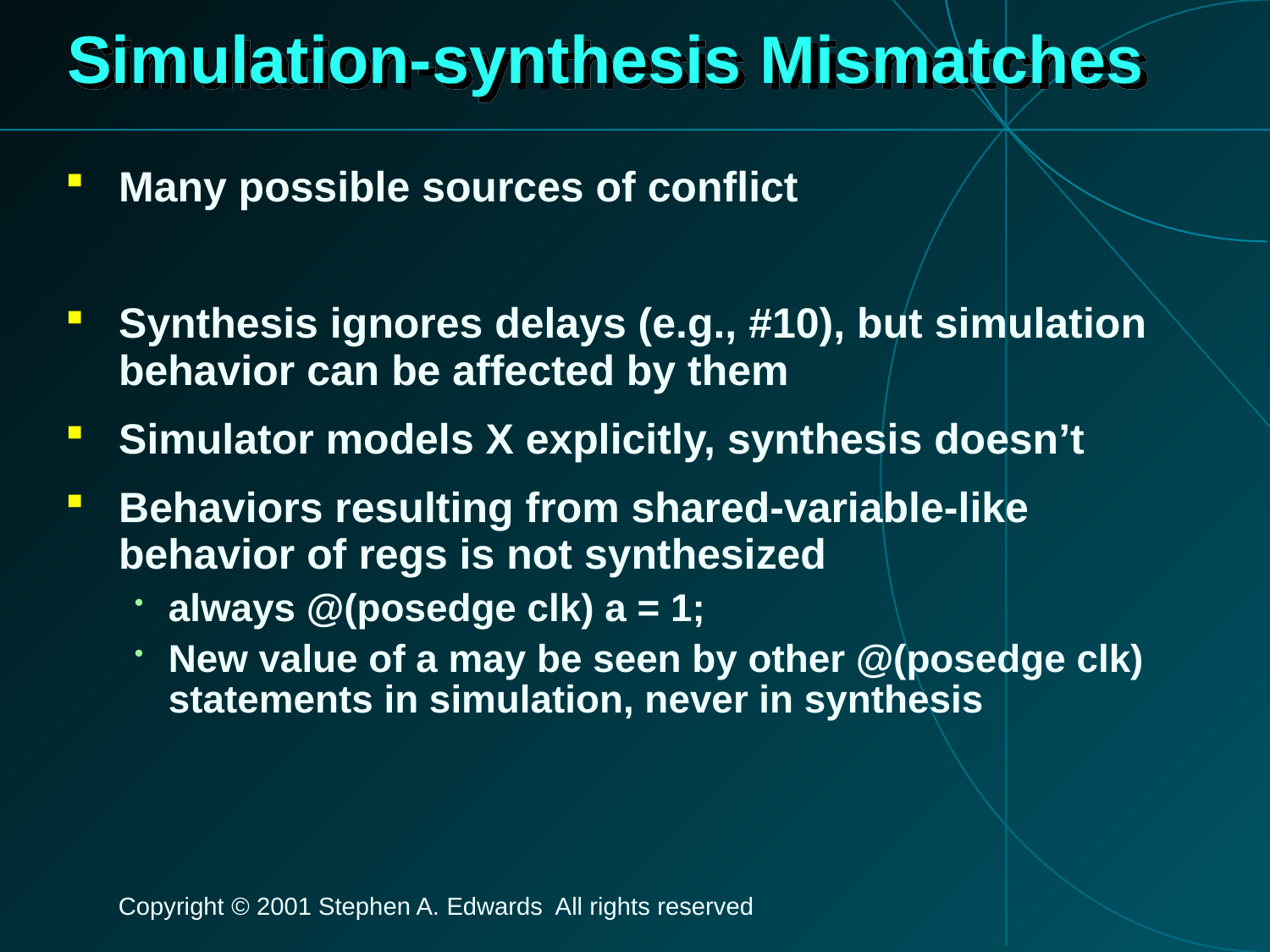

# Simulation-synthesis Mismatches
Many possible sources of conflict

Synthesis ignores delays (e.g., #10), but simulation behavior can be affected by them
Simulator models X explicitly, synthesis doesn’t
Behaviors resulting from shared-variable-like behavior of regs is not synthesized
always @(posedge clk) a = 1;
New value of a may be seen by other @(posedge clk) statements in simulation, never in synthesis